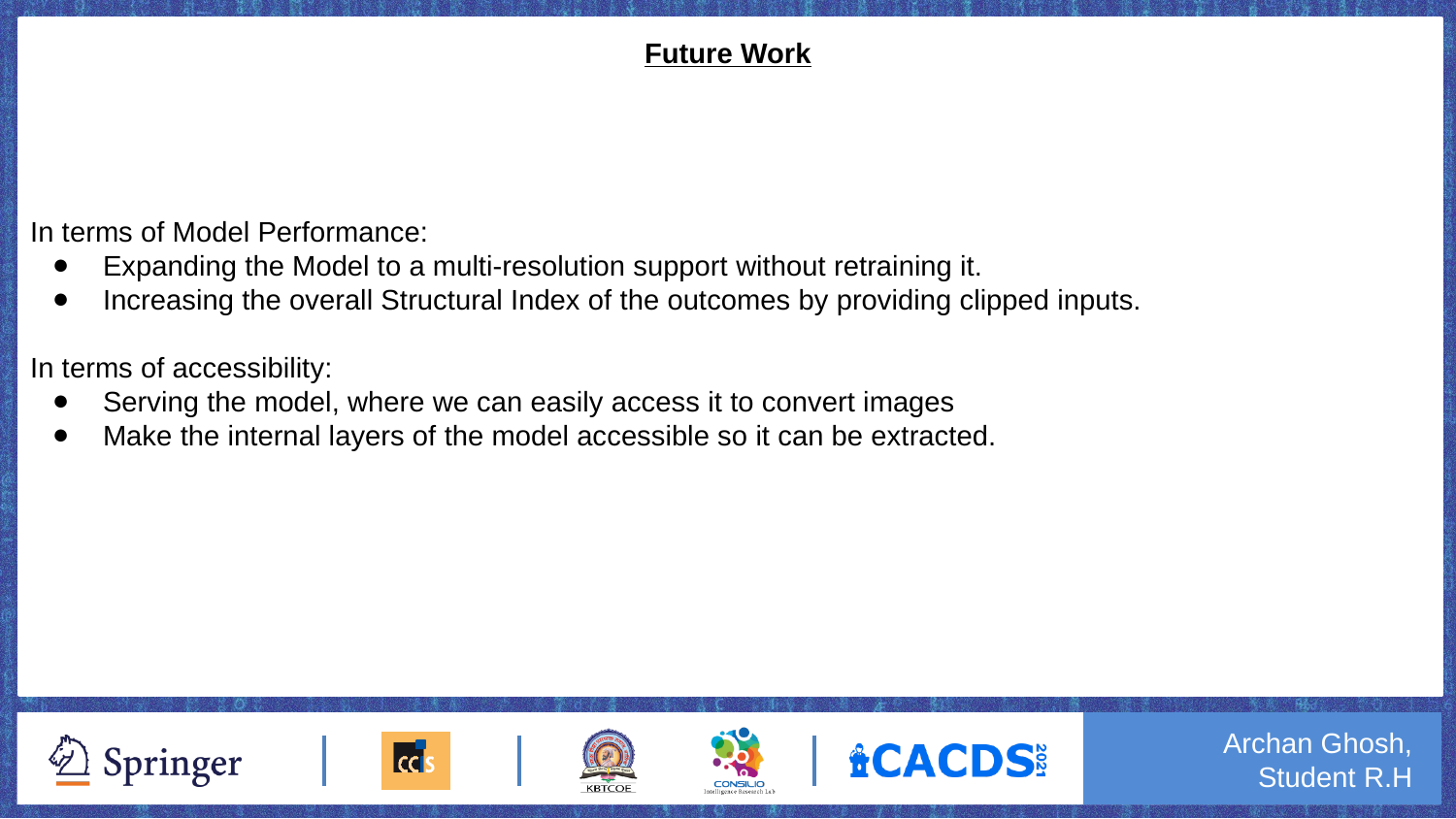

Future Work
In terms of Model Performance:
Expanding the Model to a multi-resolution support without retraining it.
Increasing the overall Structural Index of the outcomes by providing clipped inputs.

In terms of accessibility:
Serving the model, where we can easily access it to convert images
Make the internal layers of the model accessible so it can be extracted.

Archan Ghosh, Student R.H